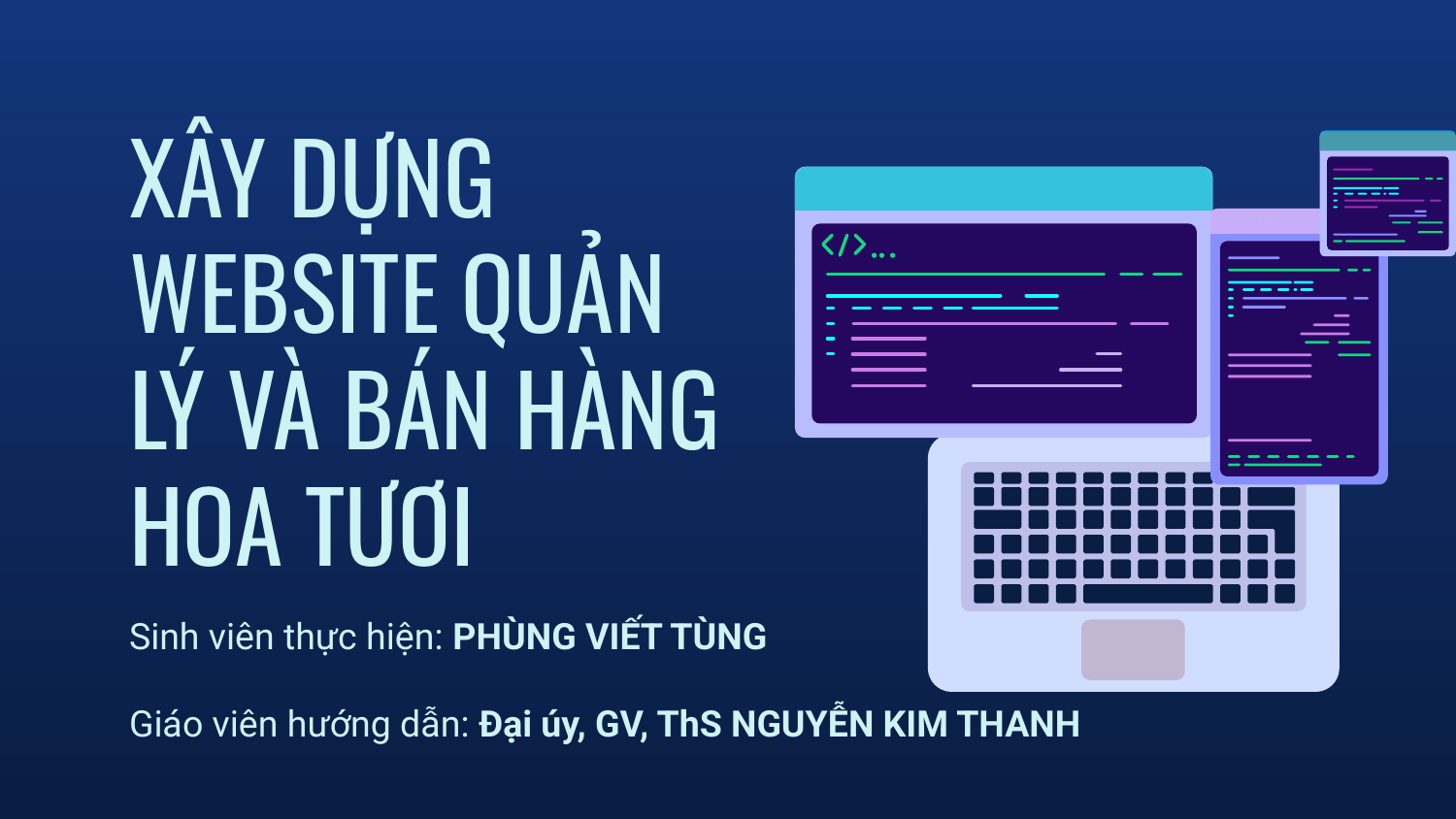

# XÂY DỰNG WEBSITE QUẢN LÝ VÀ BÁN HÀNG HOA TƯƠI

Sinh viên thực hiện: PHÙNG VIẾT TÙNG

Giáo viên hướng dẫn: Đại úy, GV, ThS NGUYỄN KIM THANH